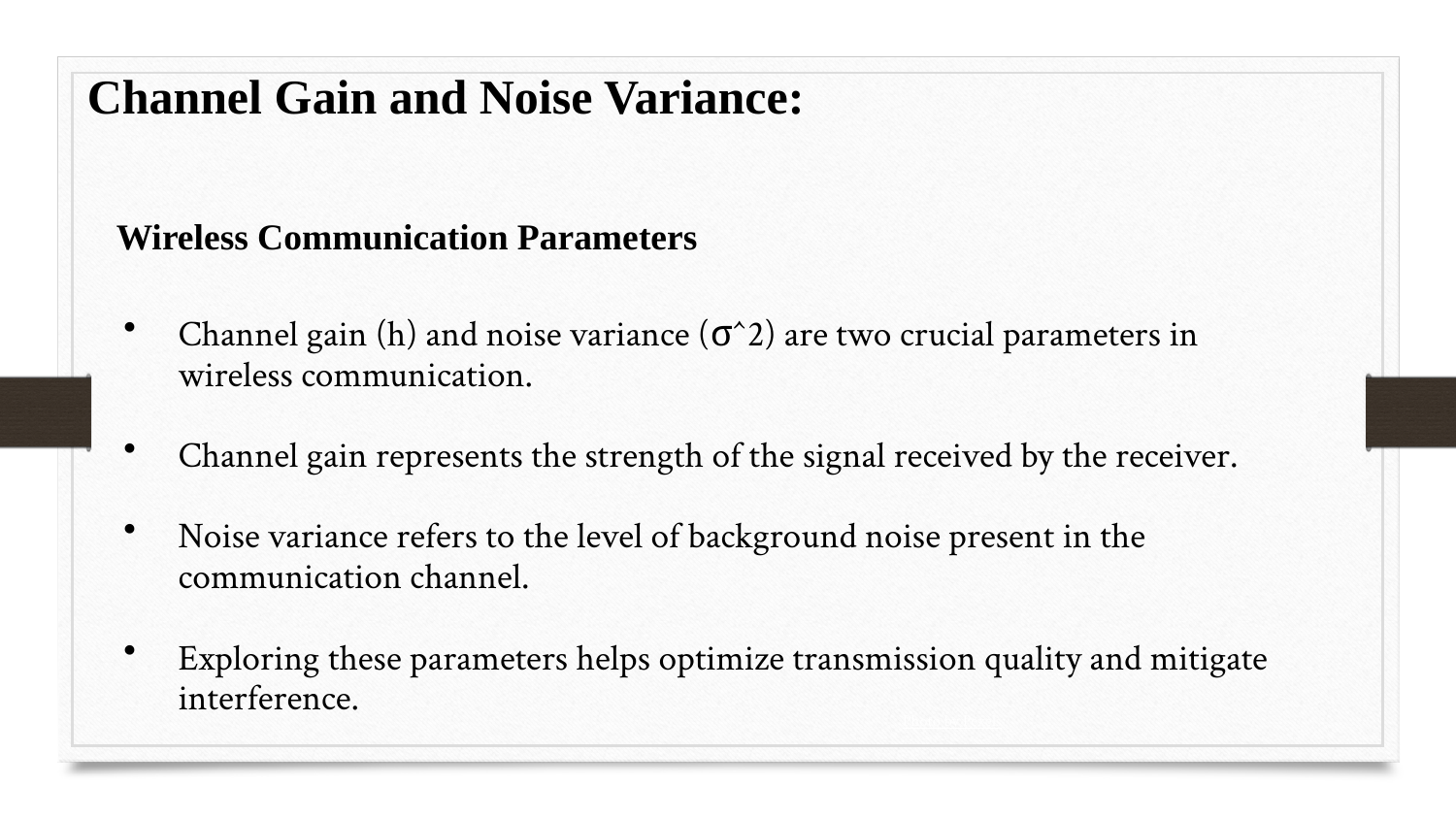

Channel Gain and Noise Variance:
Wireless Communication Parameters
Channel gain (h) and noise variance (σ^2) are two crucial parameters in wireless communication.

Channel gain represents the strength of the signal received by the receiver.

Noise variance refers to the level of background noise present in the communication channel.

Exploring these parameters helps optimize transmission quality and mitigate interference.
Photo by Pexels